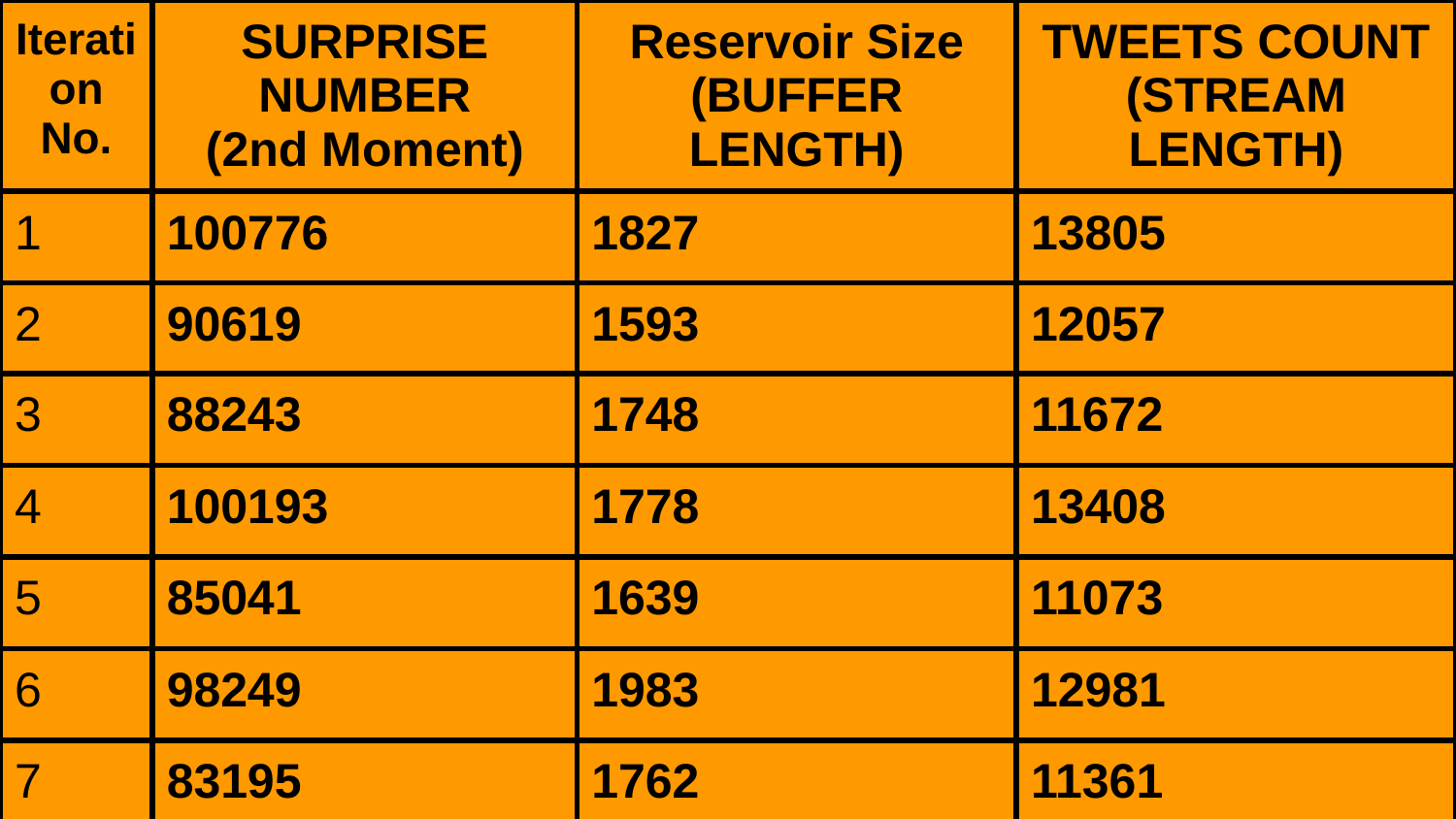

| Iteration No. | SURPRISE NUMBER (2nd Moment) | Reservoir Size (BUFFER LENGTH) | TWEETS COUNT (STREAM LENGTH) |
| --- | --- | --- | --- |
| 1 | 100776 | 1827 | 13805 |
| 2 | 90619 | 1593 | 12057 |
| 3 | 88243 | 1748 | 11672 |
| 4 | 100193 | 1778 | 13408 |
| 5 | 85041 | 1639 | 11073 |
| 6 | 98249 | 1983 | 12981 |
| 7 | 83195 | 1762 | 11361 |